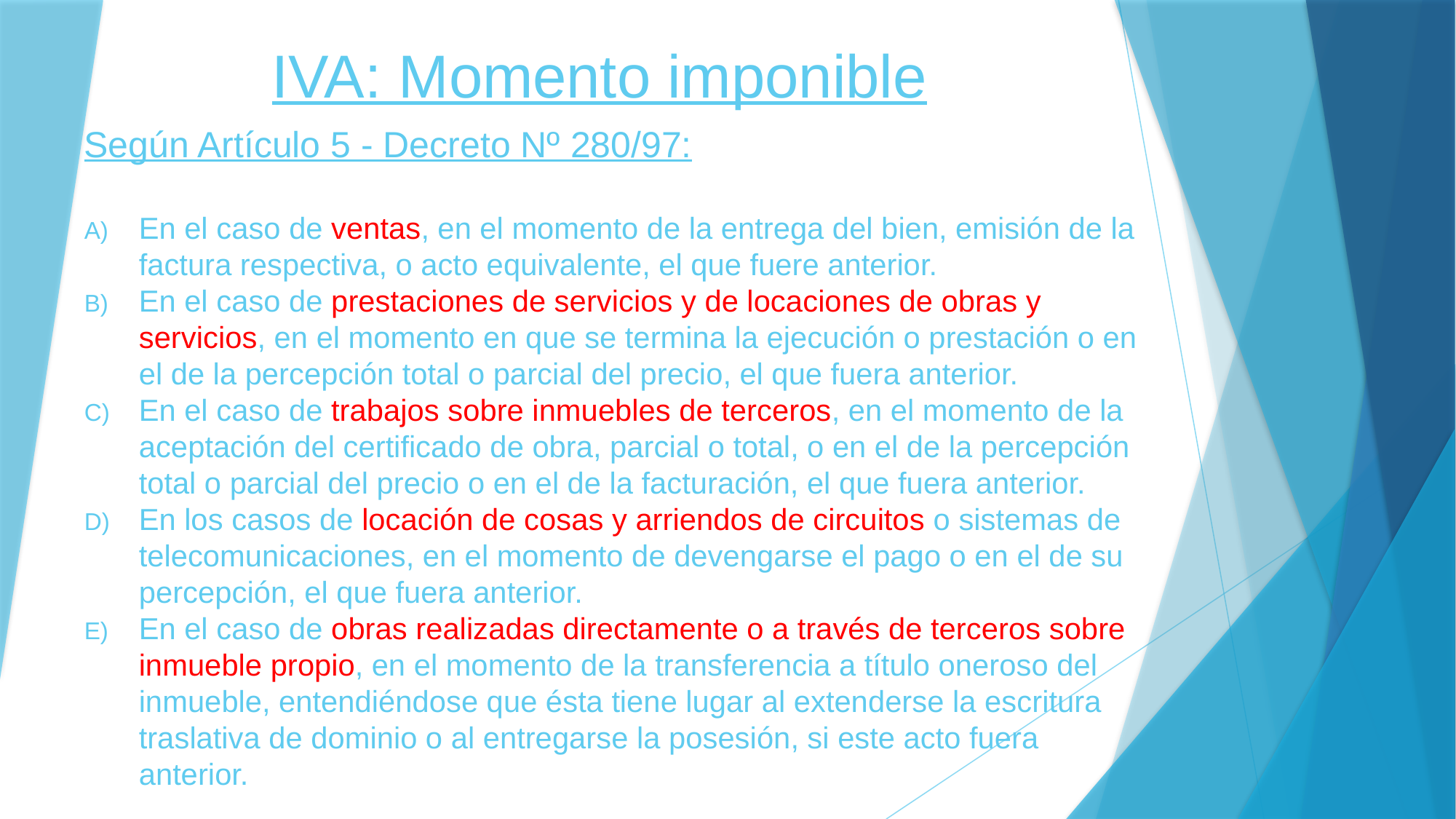

# IVA: Momento imponible
Según Artículo 5 - Decreto Nº 280/97:

En el caso de ventas, en el momento de la entrega del bien, emisión de la factura respectiva, o acto equivalente, el que fuere anterior.
En el caso de prestaciones de servicios y de locaciones de obras y servicios, en el momento en que se termina la ejecución o prestación o en el de la percepción total o parcial del precio, el que fuera anterior.
En el caso de trabajos sobre inmuebles de terceros, en el momento de la aceptación del certificado de obra, parcial o total, o en el de la percepción total o parcial del precio o en el de la facturación, el que fuera anterior.
En los casos de locación de cosas y arriendos de circuitos o sistemas de telecomunicaciones, en el momento de devengarse el pago o en el de su percepción, el que fuera anterior.
En el caso de obras realizadas directamente o a través de terceros sobre inmueble propio, en el momento de la transferencia a título oneroso del inmueble, entendiéndose que ésta tiene lugar al extenderse la escritura traslativa de dominio o al entregarse la posesión, si este acto fuera anterior.